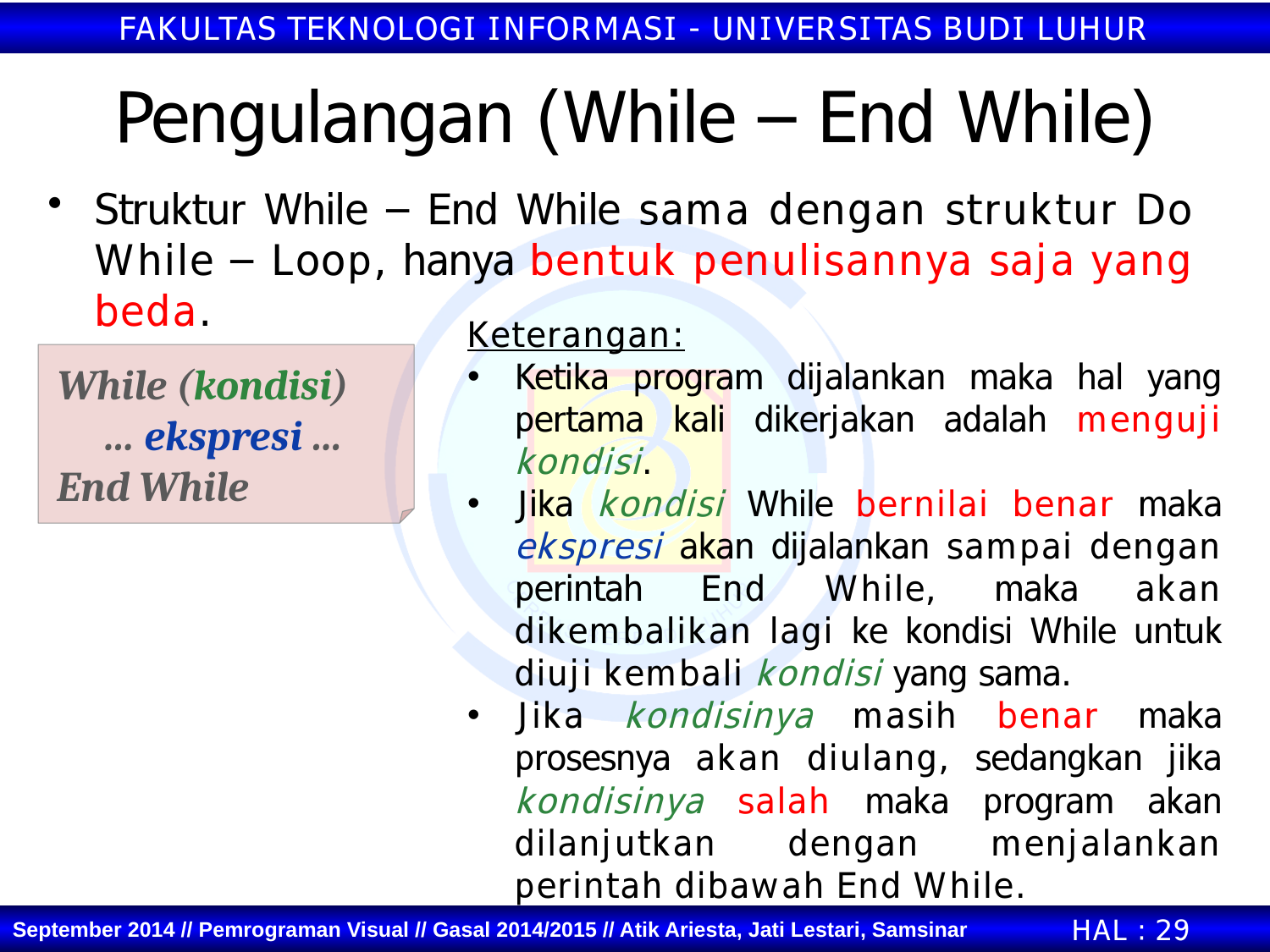

# Pengulangan (While – End While)
Struktur While – End While sama dengan struktur Do While – Loop, hanya bentuk penulisannya saja yang beda.

Keterangan:
Ketika program dijalankan maka hal yang pertama kali dikerjakan adalah menguji kondisi.
Jika kondisi While bernilai benar maka ekspresi akan dijalankan sampai dengan perintah End While, maka akan dikembalikan lagi ke kondisi While untuk diuji kembali kondisi yang sama.
Jika kondisinya masih benar maka prosesnya akan diulang, sedangkan jika kondisinya salah maka program akan dilanjutkan dengan menjalankan perintah dibawah End While.
While (kondisi)
     … ekspresi …
End While